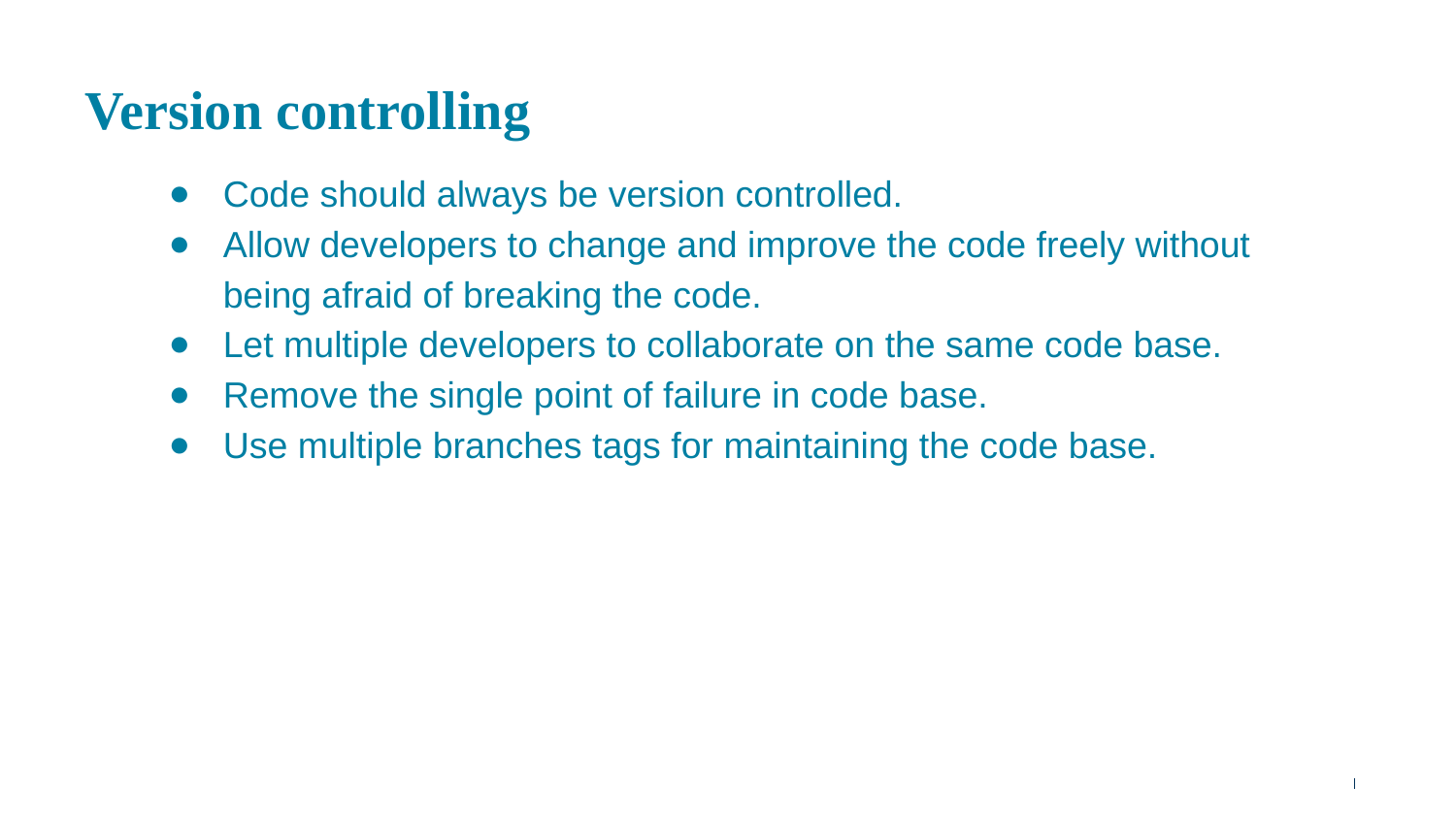

# Version controlling
Code should always be version controlled.
Allow developers to change and improve the code freely without being afraid of breaking the code.
Let multiple developers to collaborate on the same code base.
Remove the single point of failure in code base.
Use multiple branches tags for maintaining the code base.